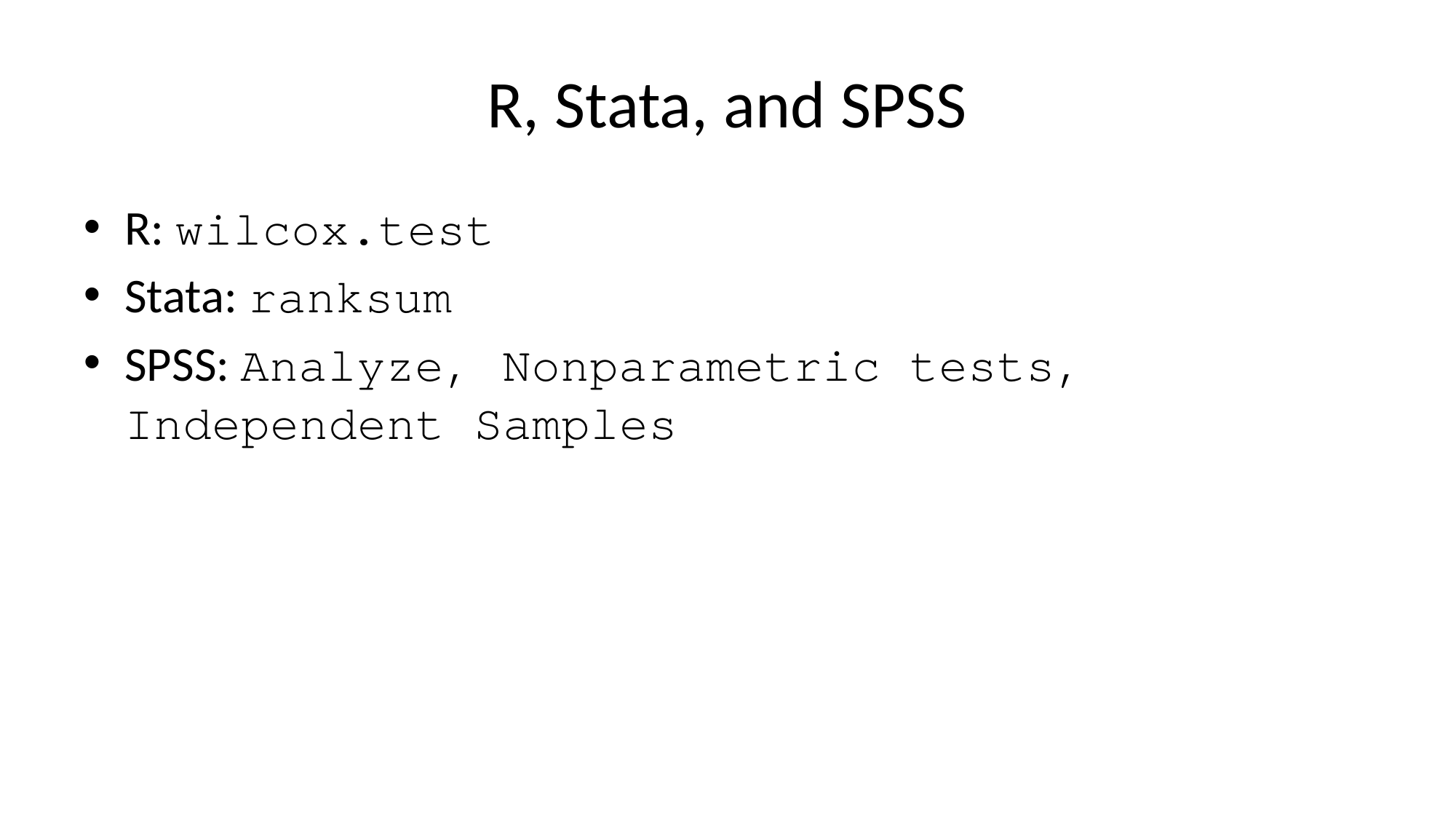

# R, Stata, and SPSS
R: wilcox.test
Stata: ranksum
SPSS: Analyze, Nonparametric tests, Independent Samples